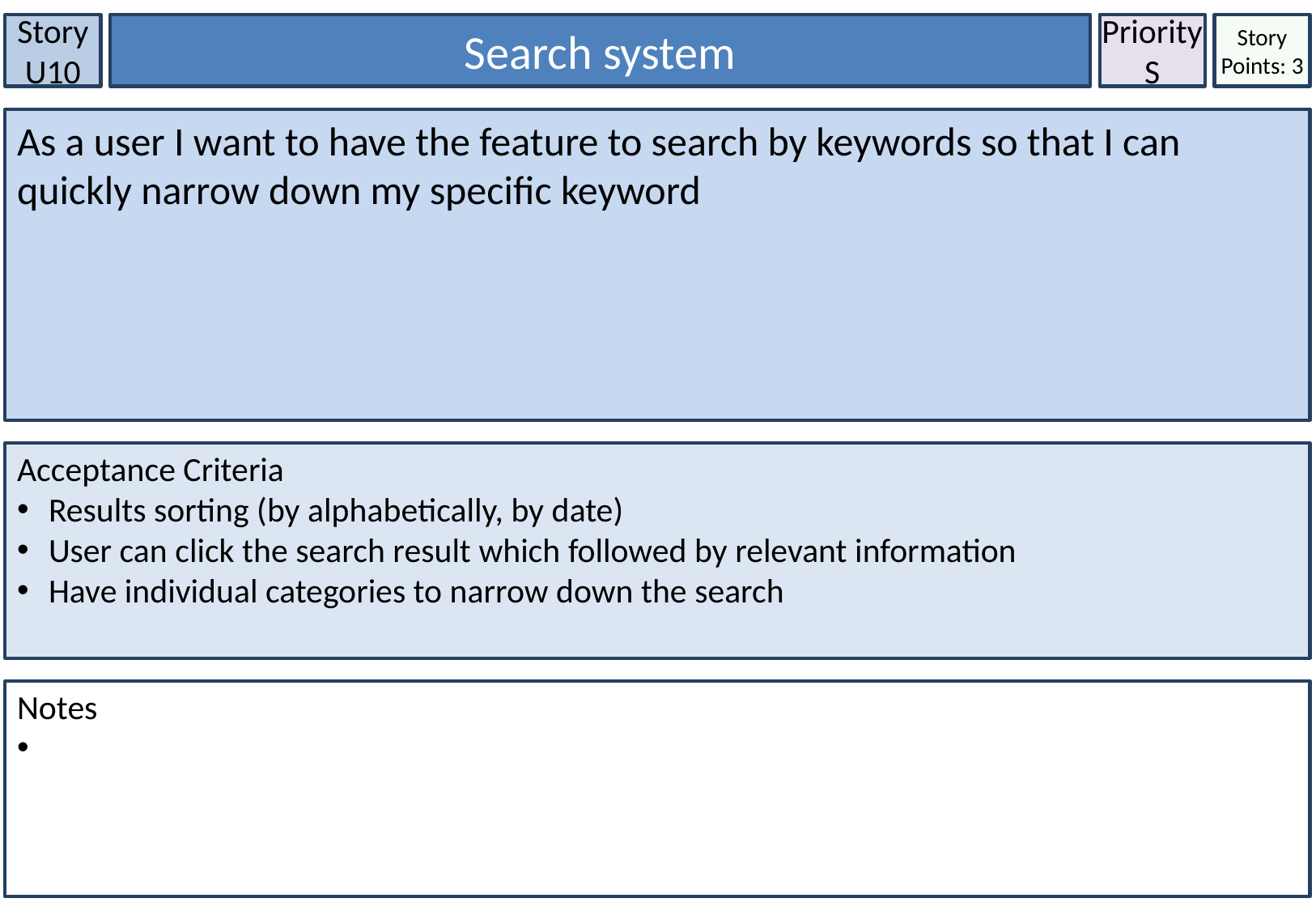

Story U10
Search system
Priority
S
Story Points: 3
As a user I want to have the feature to search by keywords so that I can quickly narrow down my specific keyword
Acceptance Criteria
 Results sorting (by alphabetically, by date)
 User can click the search result which followed by relevant information
 Have individual categories to narrow down the search
Notes